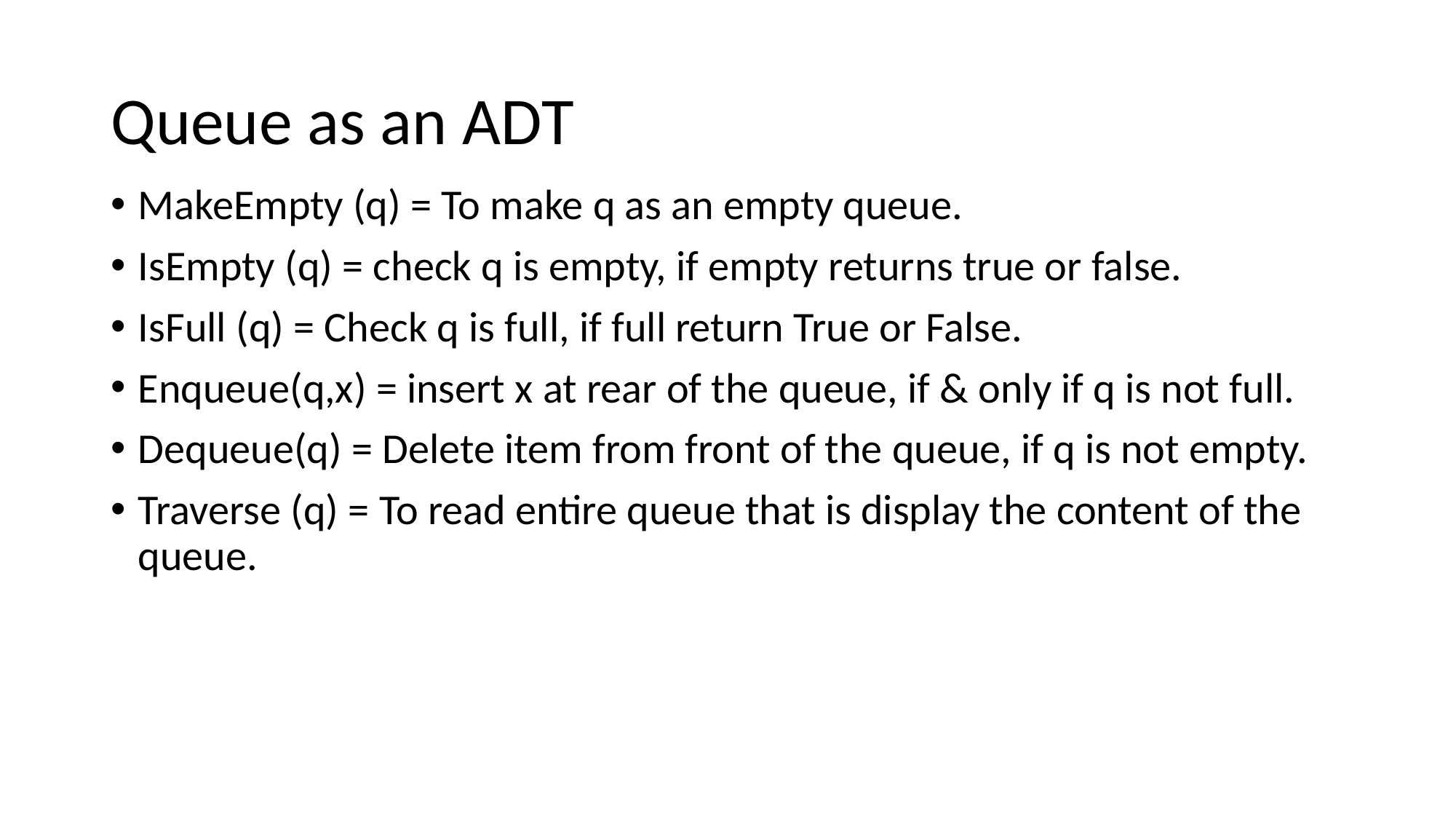

# Queue as an ADT
MakeEmpty (q) = To make q as an empty queue.
IsEmpty (q) = check q is empty, if empty returns true or false.
IsFull (q) = Check q is full, if full return True or False.
Enqueue(q,x) = insert x at rear of the queue, if & only if q is not full.
Dequeue(q) = Delete item from front of the queue, if q is not empty.
Traverse (q) = To read entire queue that is display the content of the queue.